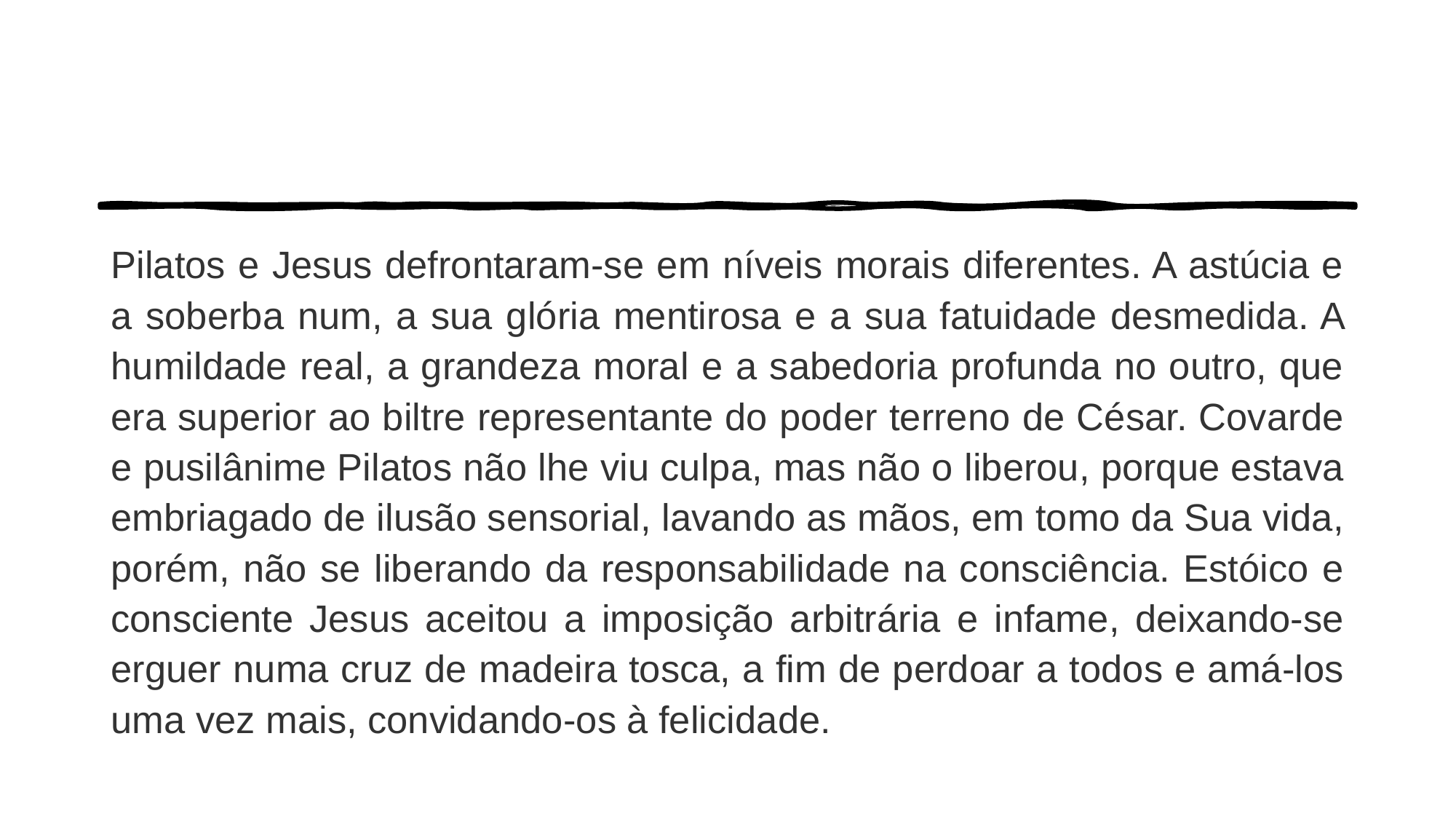

Pilatos e Jesus defrontaram-se em níveis morais diferentes. A astúcia e a soberba num, a sua glória mentirosa e a sua fatuidade desmedida. A humildade real, a grandeza moral e a sabedoria profunda no outro, que era superior ao biltre representante do poder terreno de César. Covarde e pusilânime Pilatos não lhe viu culpa, mas não o liberou, porque estava embriagado de ilusão sensorial, lavando as mãos, em tomo da Sua vida, porém, não se liberando da responsabilidade na consciência. Estóico e consciente Jesus aceitou a imposição arbitrária e infame, deixando-se erguer numa cruz de madeira tosca, a fim de perdoar a todos e amá-los uma vez mais, convidando-os à felicidade.